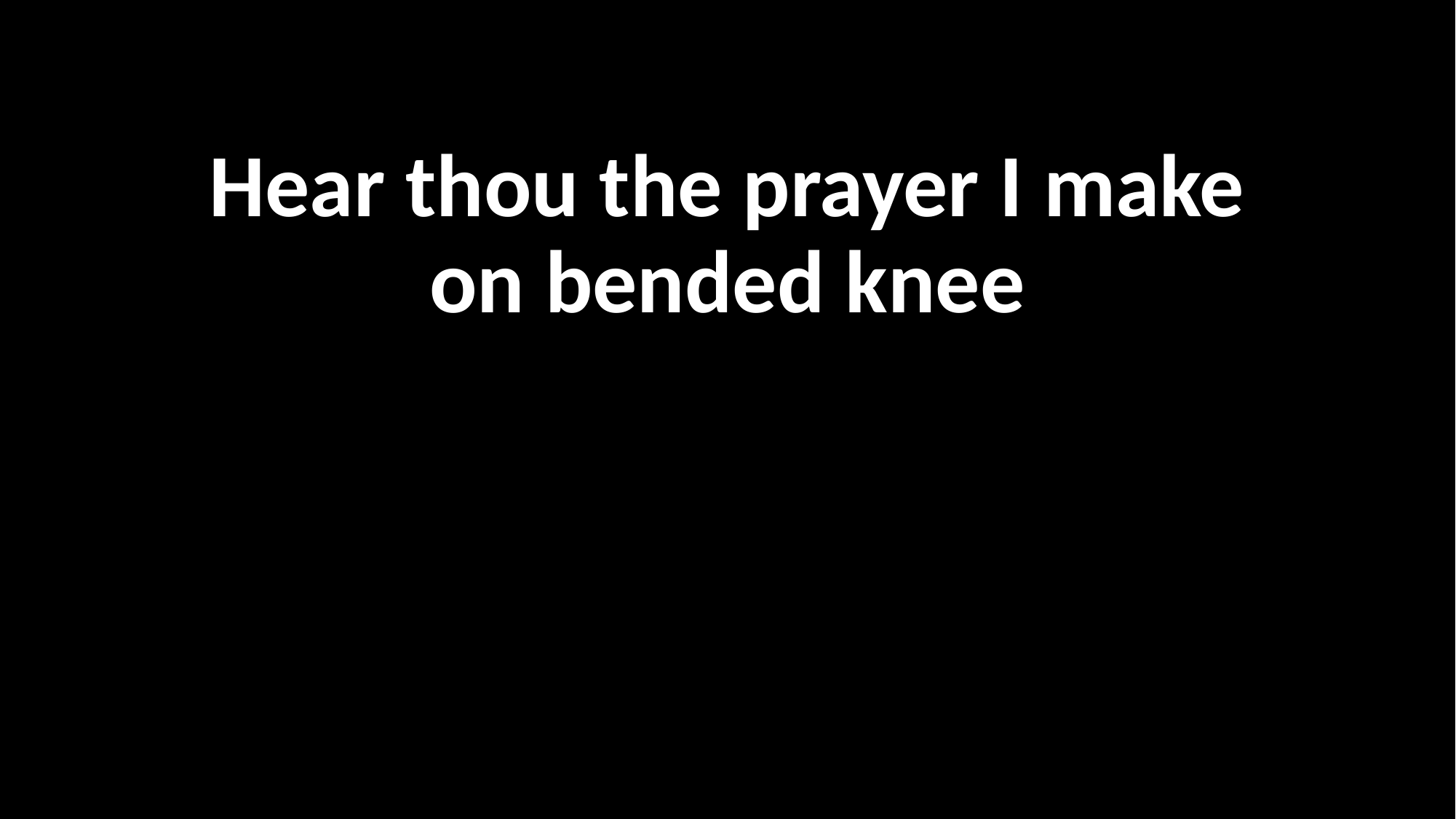

Hear thou the prayer I make
on bended knee